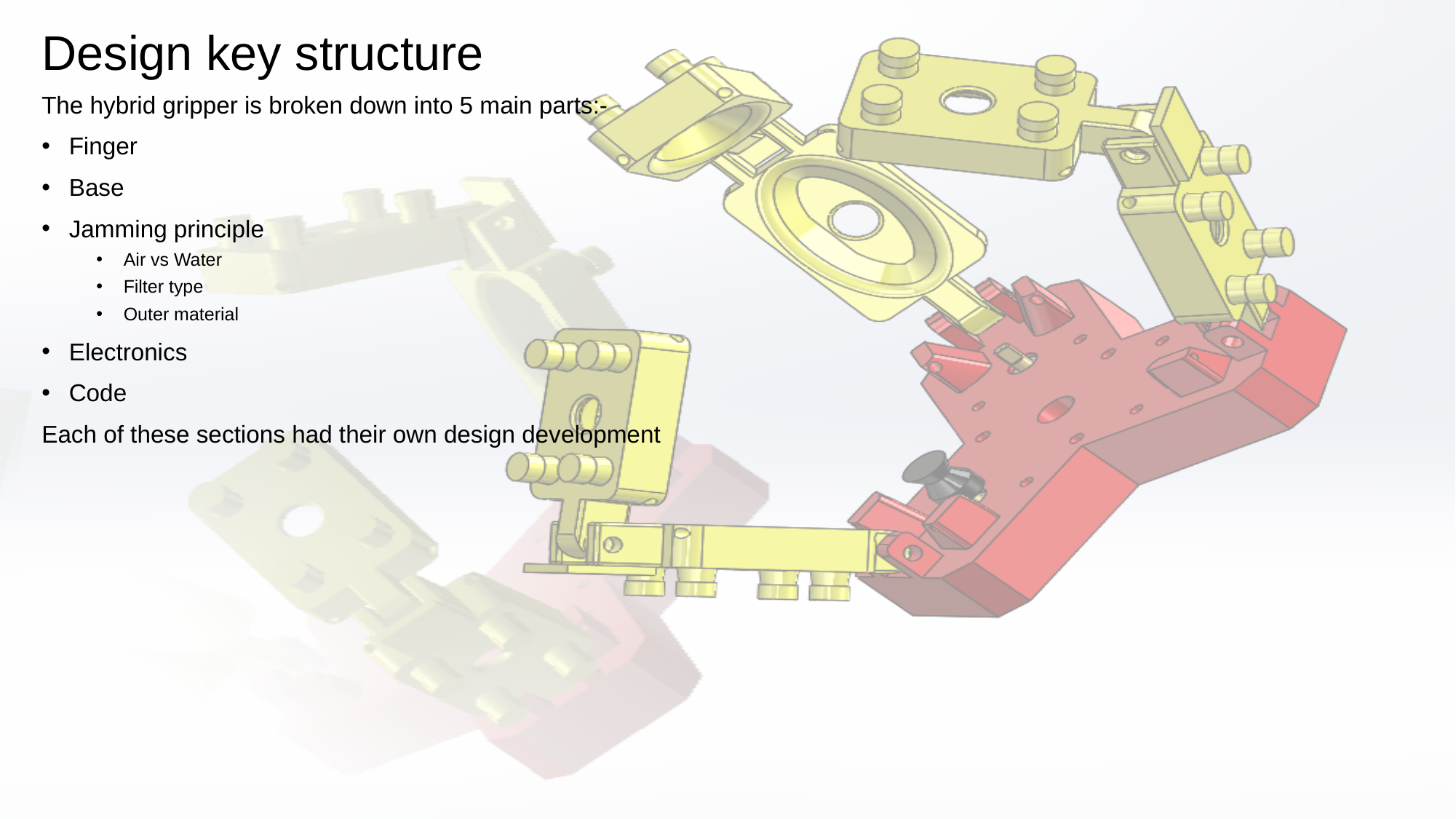

# Design key structure
The hybrid gripper is broken down into 5 main parts:-
Finger
Base
Jamming principle
Air vs Water
Filter type
Outer material
Electronics
Code
Each of these sections had their own design development